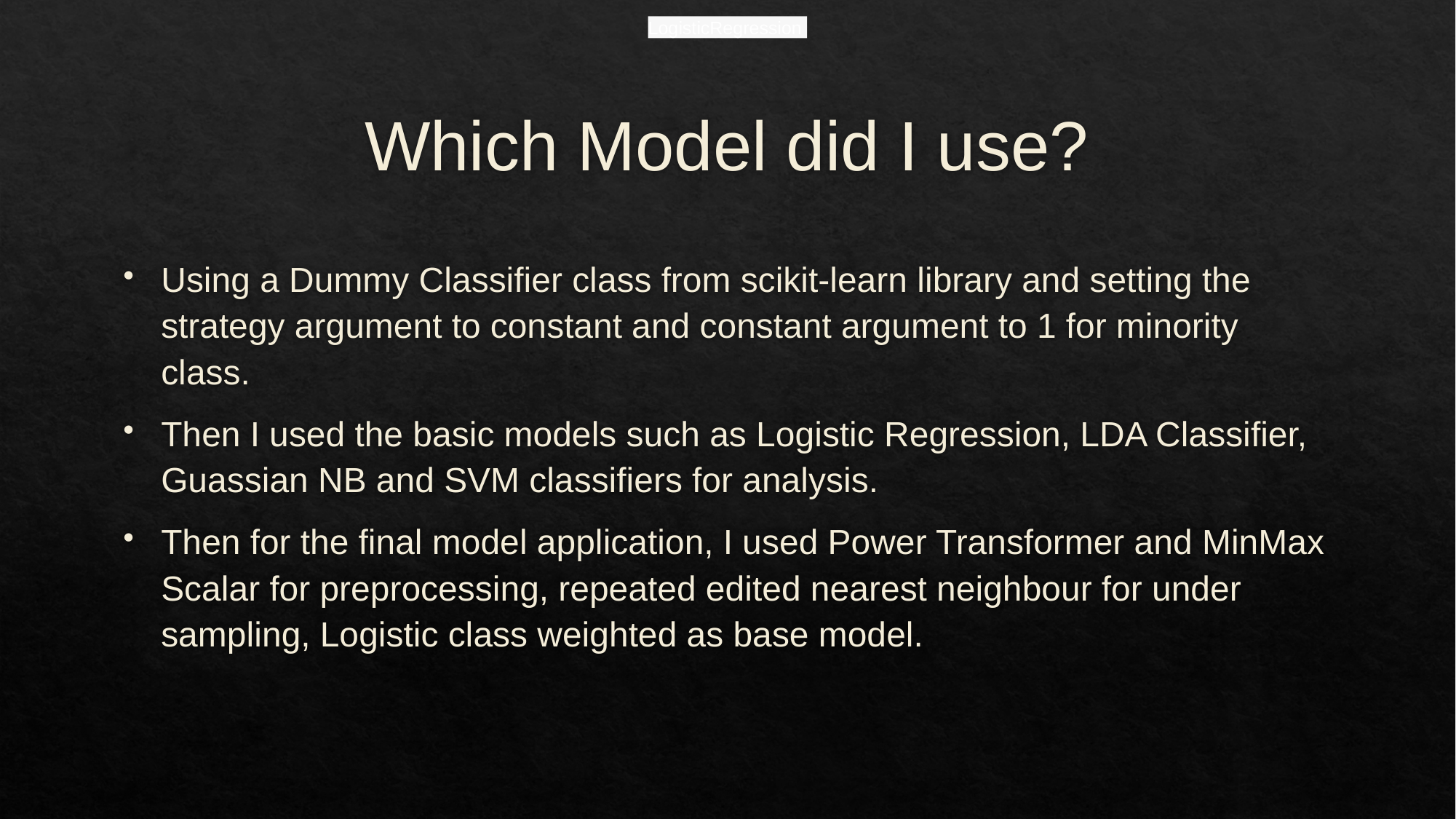

LogisticRegression
# Which Model did I use?
Using a Dummy Classifier class from scikit-learn library and setting the strategy argument to constant and constant argument to 1 for minority class.
Then I used the basic models such as Logistic Regression, LDA Classifier, Guassian NB and SVM classifiers for analysis.
Then for the final model application, I used Power Transformer and MinMax Scalar for preprocessing, repeated edited nearest neighbour for under sampling, Logistic class weighted as base model.